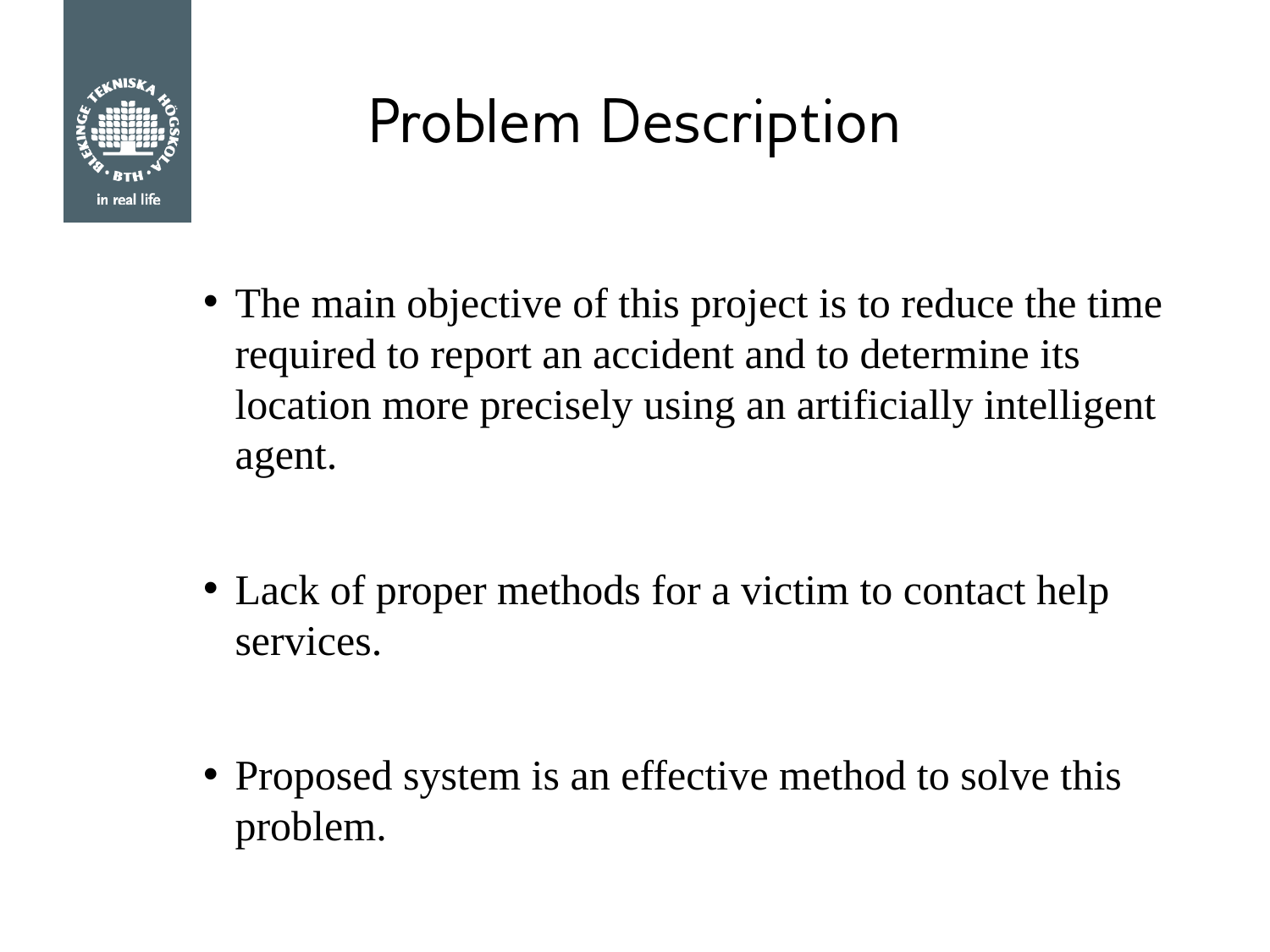

# Problem Description

The main objective of this project is to reduce the time required to report an accident and to determine its location more precisely using an artificially intelligent agent.

Lack of proper methods for a victim to contact help services.

Proposed system is an effective method to solve this problem.